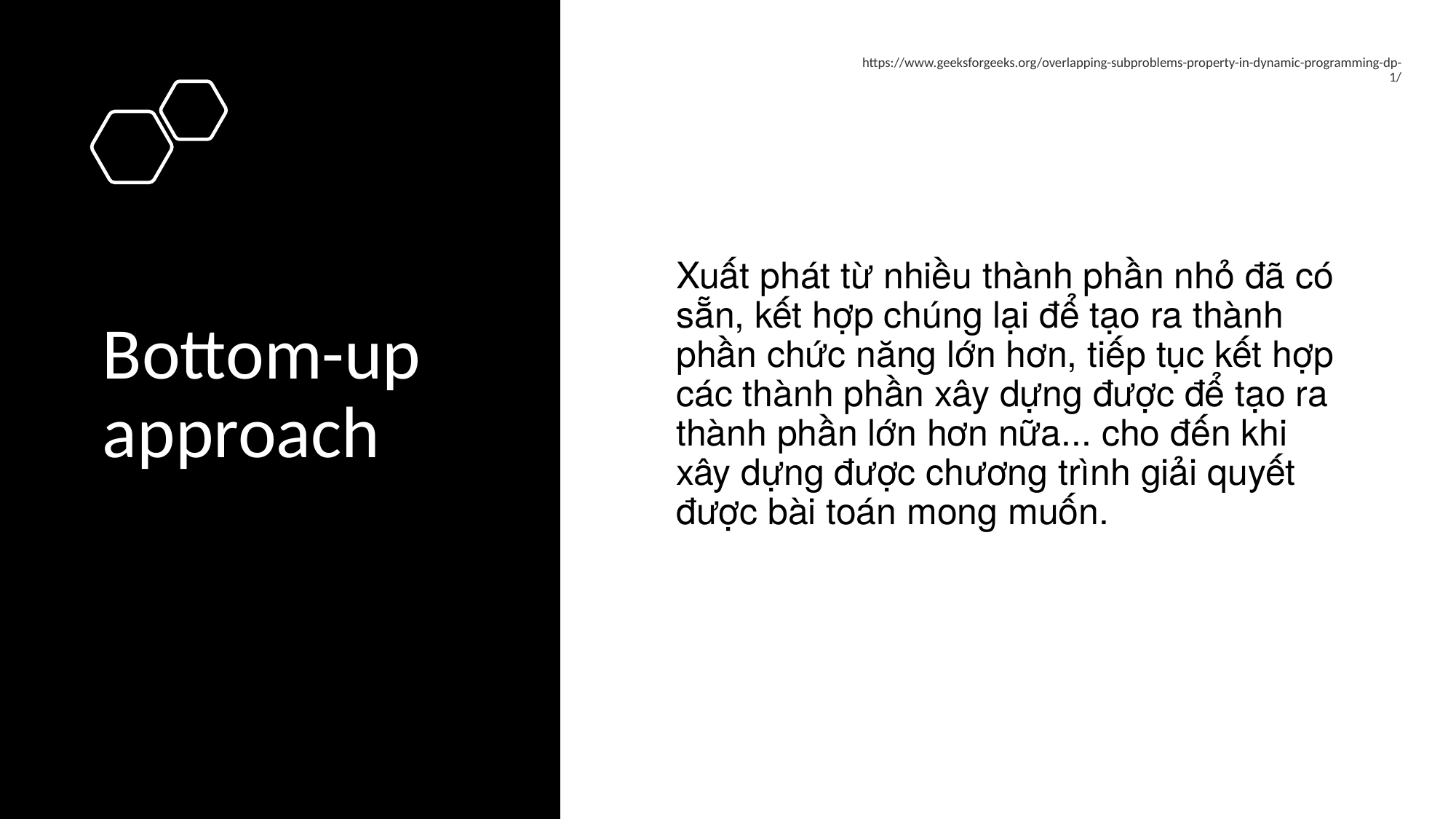

https://www.geeksforgeeks.org/overlapping-subproblems-property-in-dynamic-programming-dp-1/

# Bottom-up approach
Xuất phát từ nhiều thành phần nhỏ đã có sẵn, kết hợp chúng lại để tạo ra thành phần chức năng lớn hơn, tiếp tục kết hợp các thành phần xây dựng được để tạo ra thành phần lớn hơn nữa... cho đến khi xây dựng được chương trình giải quyết được bài toán mong muốn.